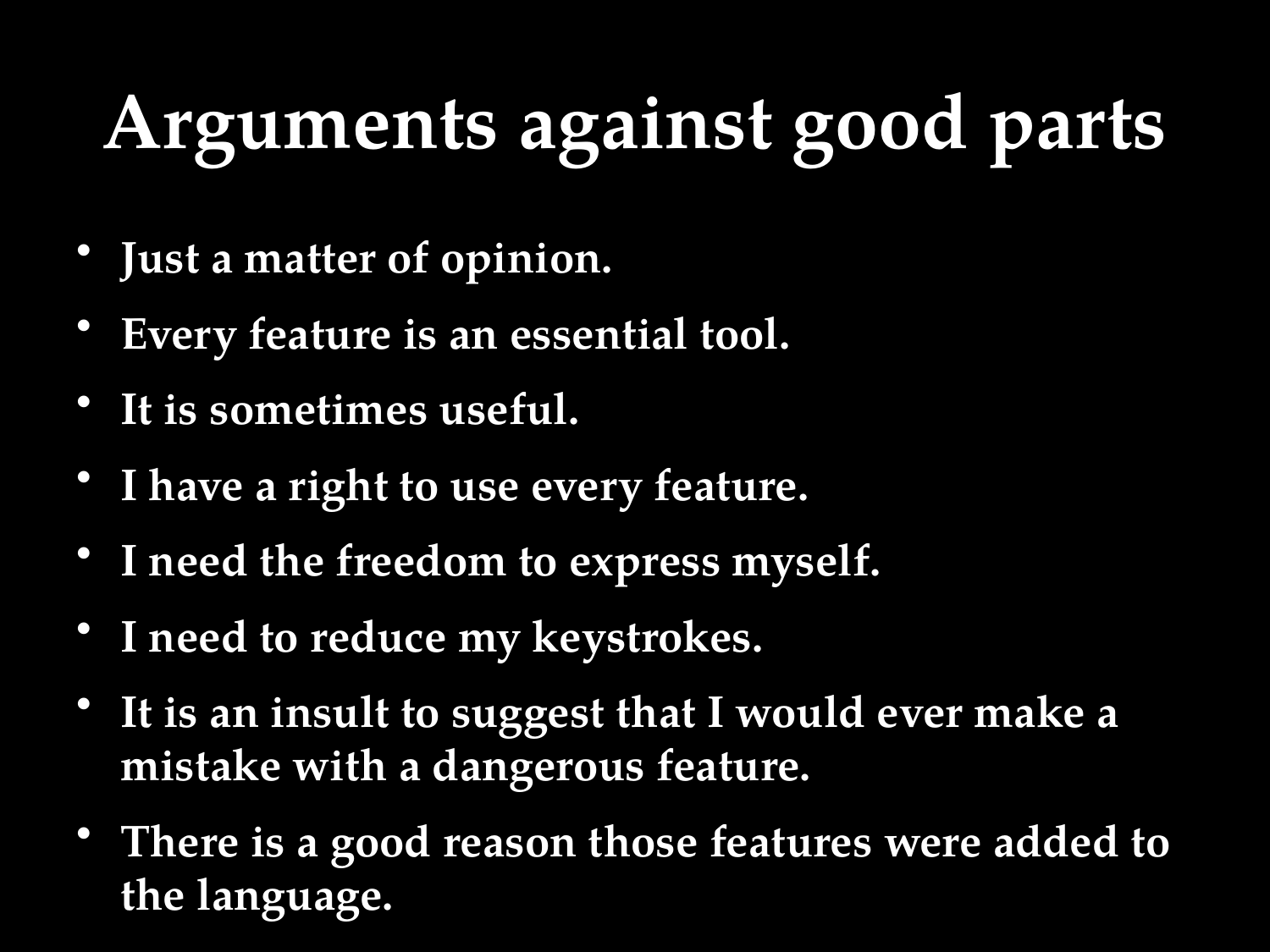

# Arguments against good parts
Just a matter of opinion.
Every feature is an essential tool.
It is sometimes useful.
I have a right to use every feature.
I need the freedom to express myself.
I need to reduce my keystrokes.
It is an insult to suggest that I would ever make a mistake with a dangerous feature.
There is a good reason those features were added to the language.